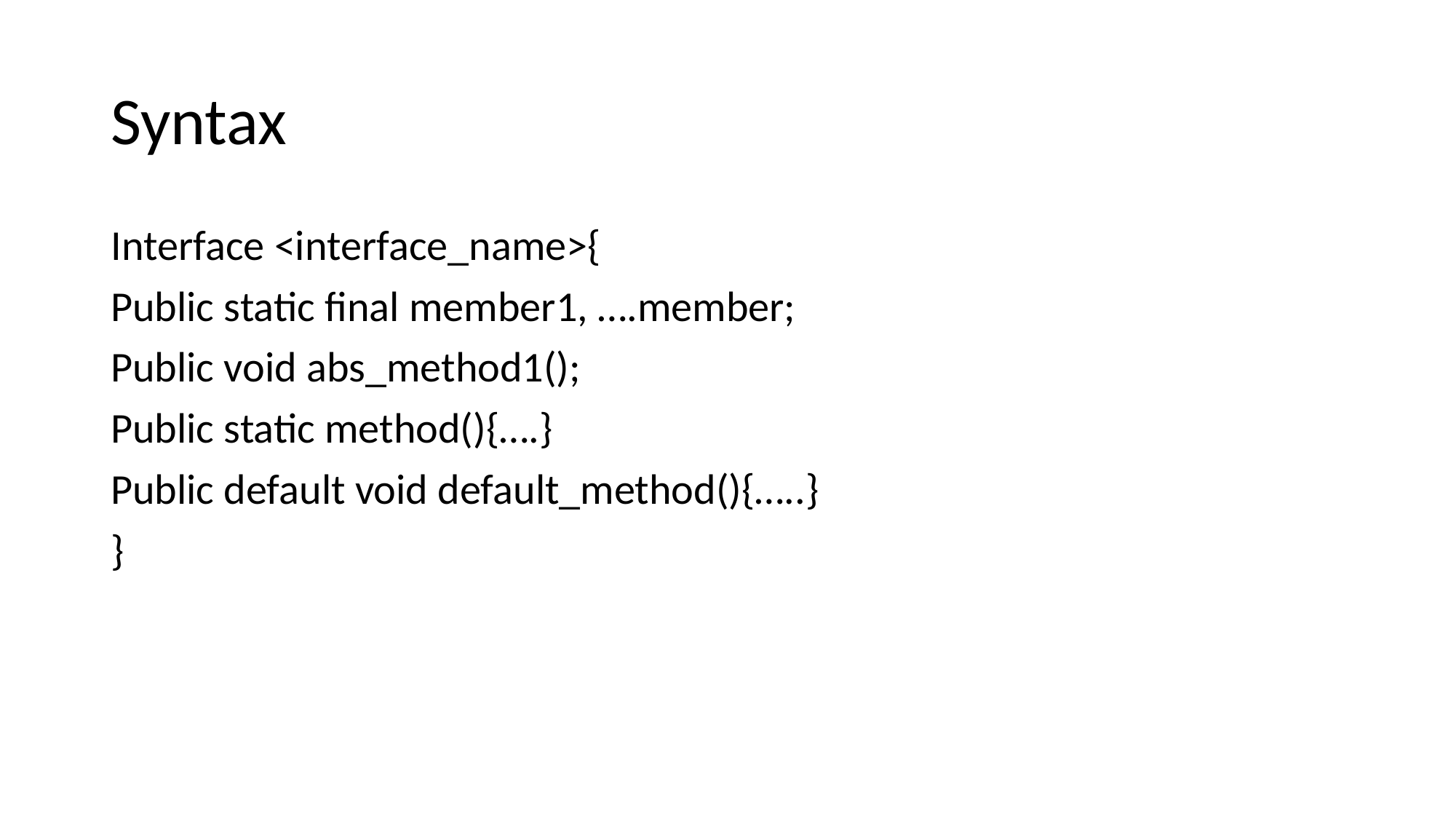

# Syntax
Interface <interface_name>{
Public static final member1, ….member;
Public void abs_method1();
Public static method(){….}
Public default void default_method(){…..}
}